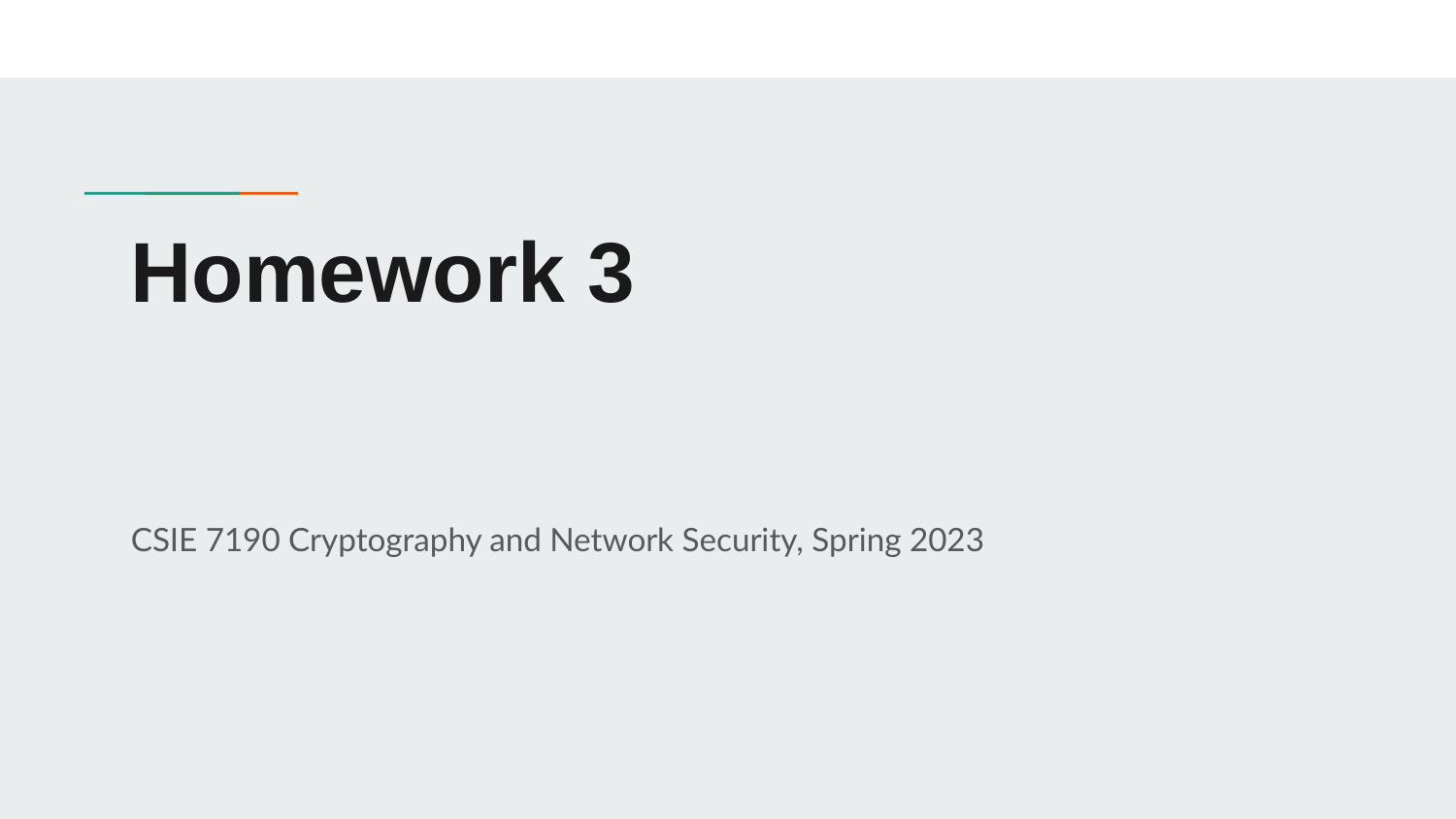

# Homework 3
CSIE 7190 Cryptography and Network Security, Spring 2023